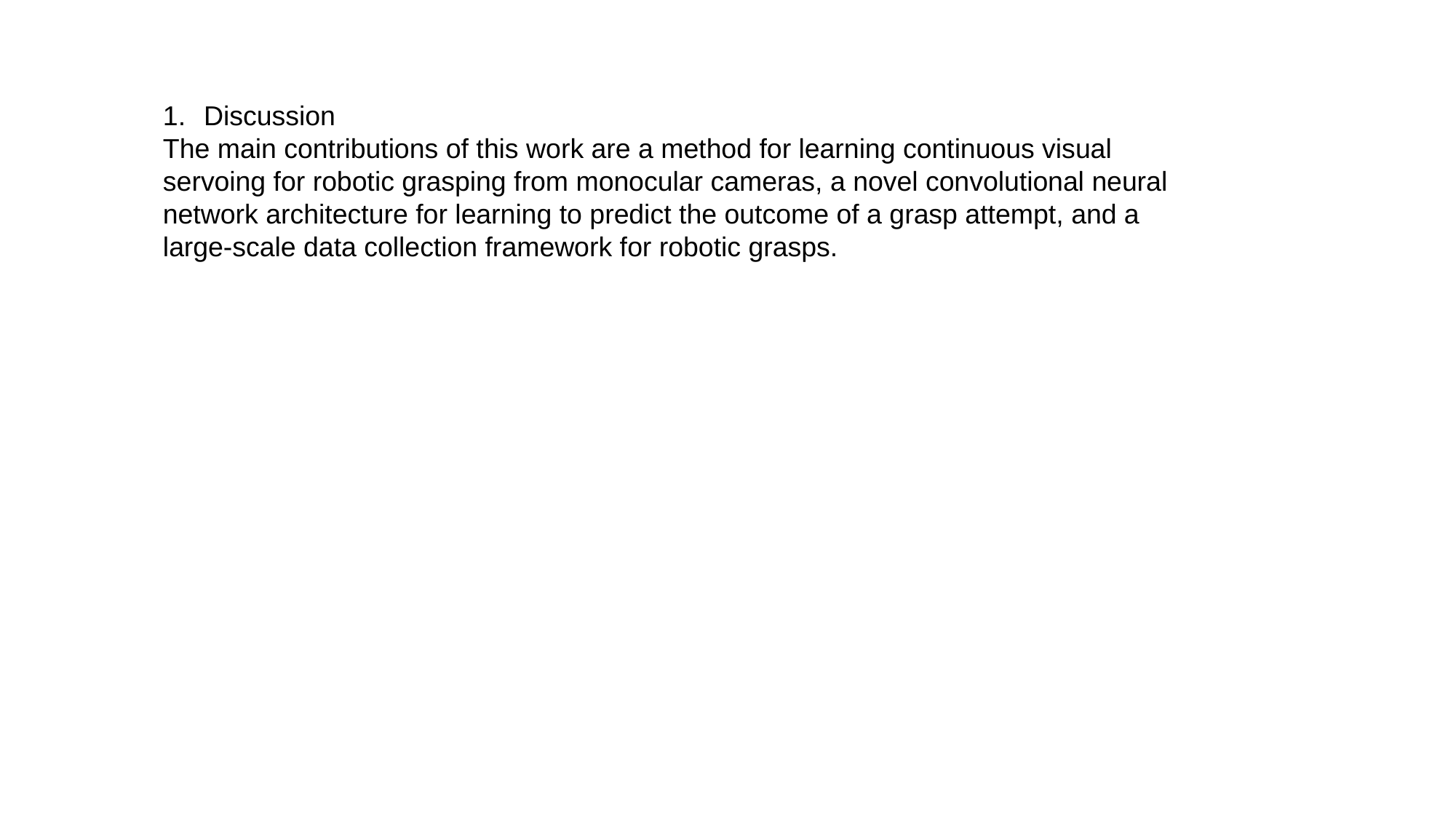

Discussion
The main contributions of this work are a method for learning continuous visual servoing for robotic grasping from monocular cameras, a novel convolutional neural network architecture for learning to predict the outcome of a grasp attempt, and a large-scale data collection framework for robotic grasps.